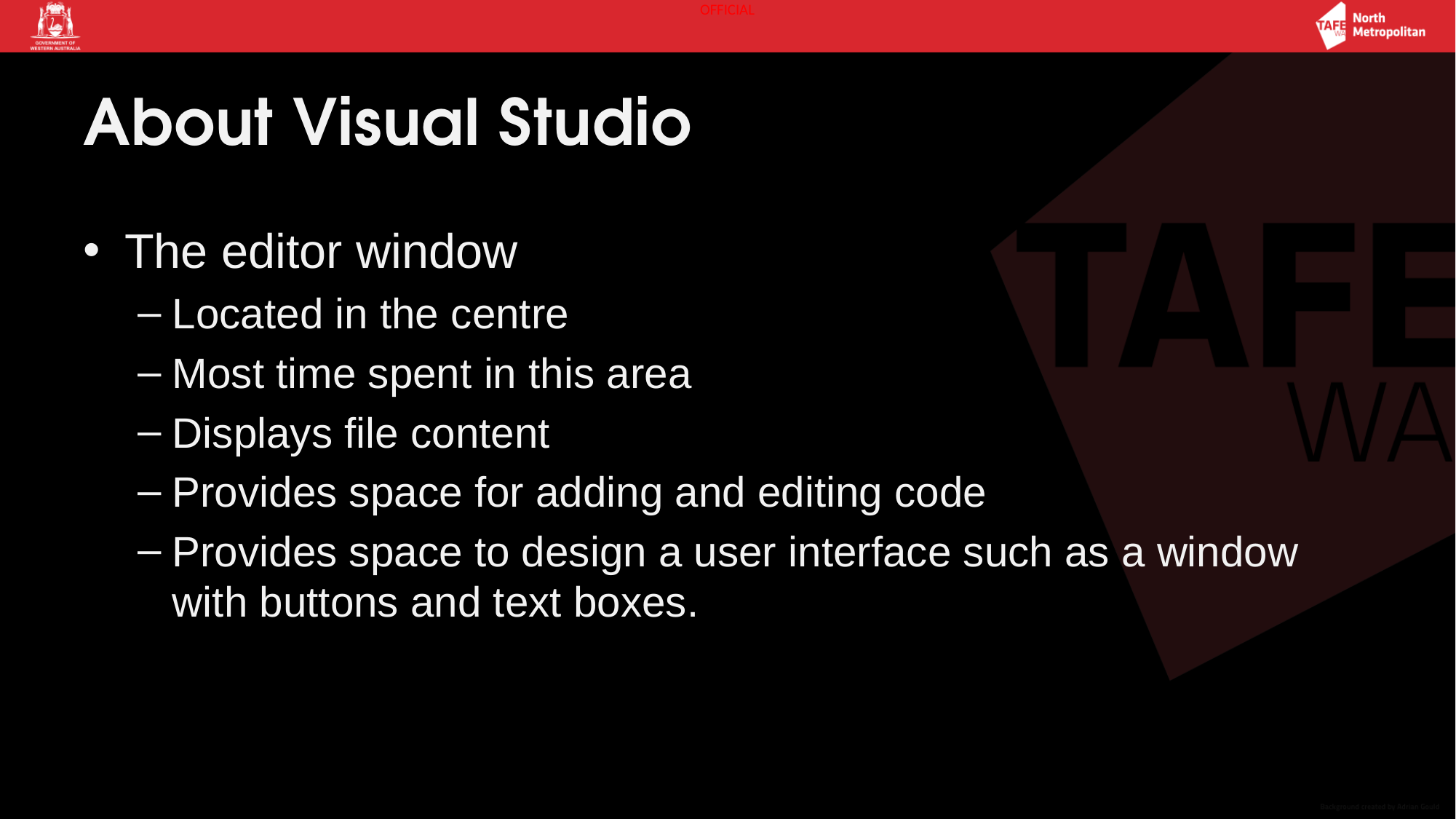

# About Visual Studio
The editor window
Located in the centre
Most time spent in this area
Displays file content
Provides space for adding and editing code
Provides space to design a user interface such as a window with buttons and text boxes.